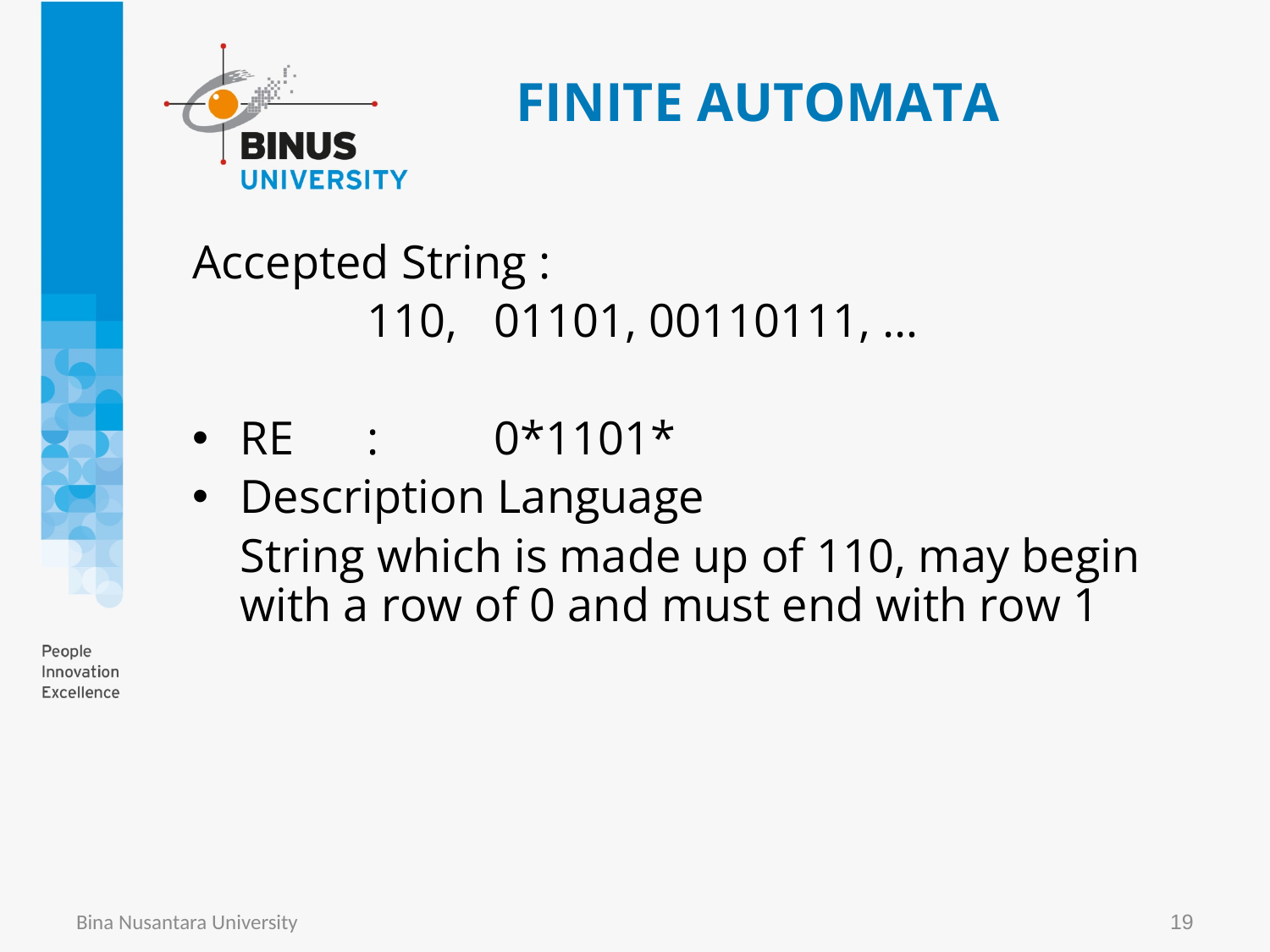

# FINITE AUTOMATA
Accepted String :
		110, 	01101, 00110111, …

RE	:	0*1101*
Description Language
	String which is made up of 110, may begin with a row of 0 and must end with row 1
Bina Nusantara University
19